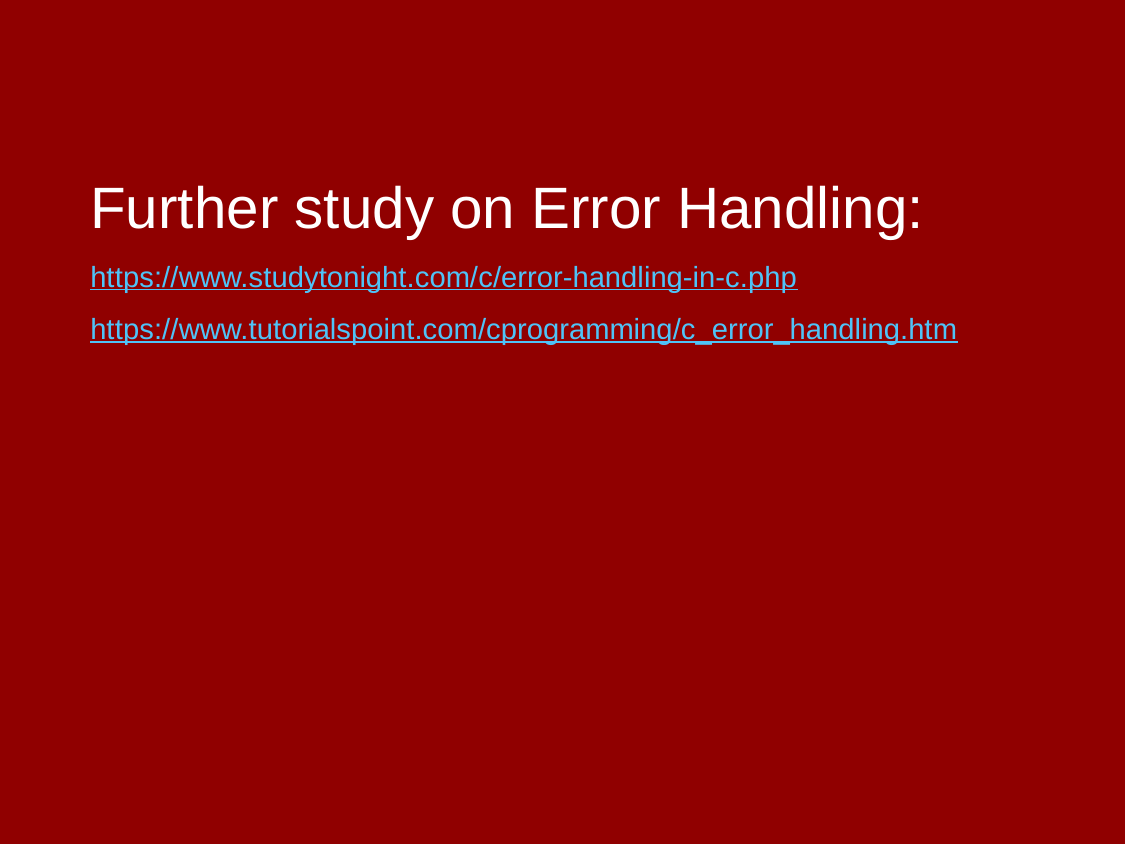

Further study on Error Handling:
https://www.studytonight.com/c/error-handling-in-c.php
https://www.tutorialspoint.com/cprogramming/c_error_handling.htm